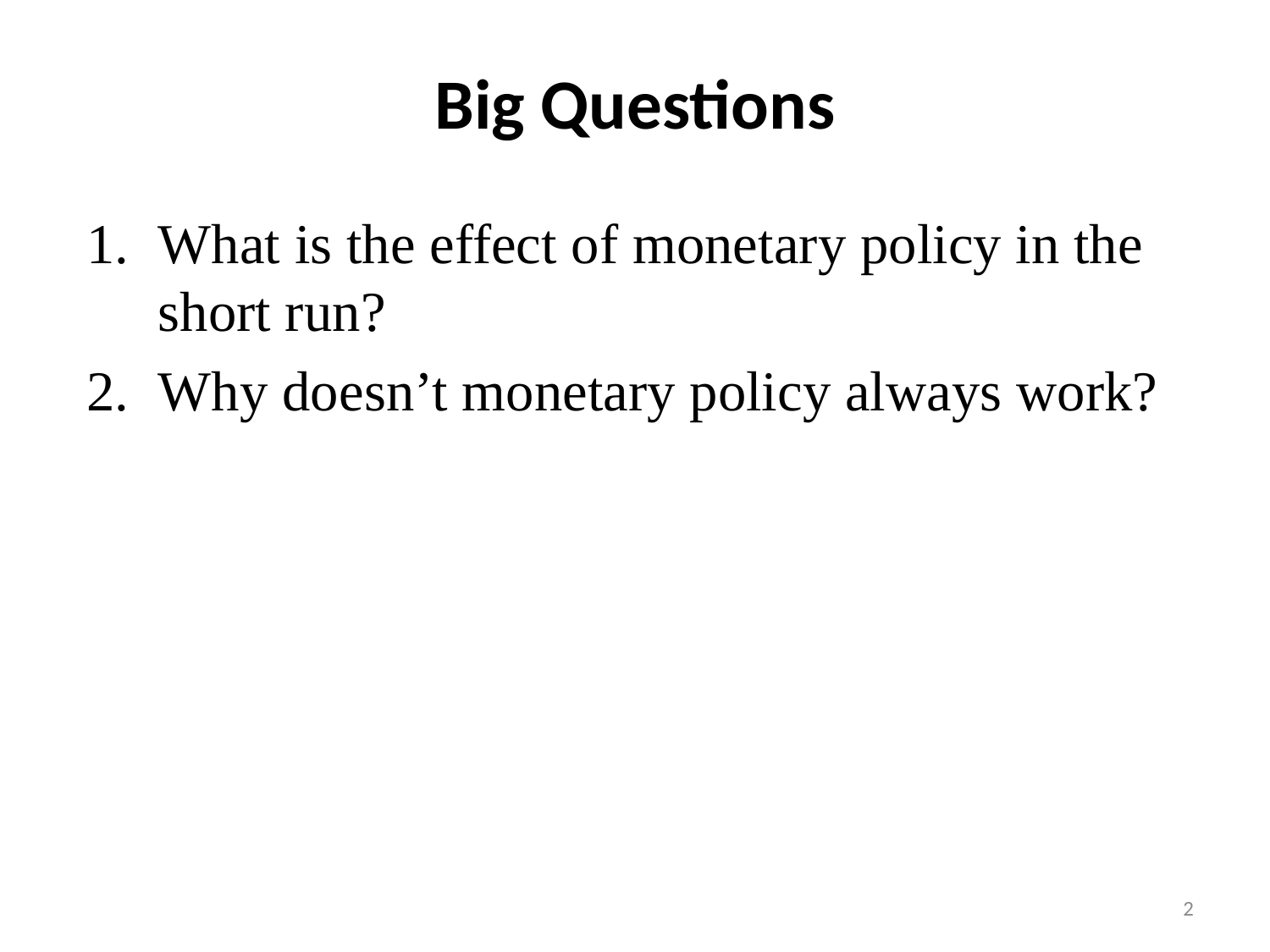

# Big Questions
What is the effect of monetary policy in the short run?
Why doesn’t monetary policy always work?
2